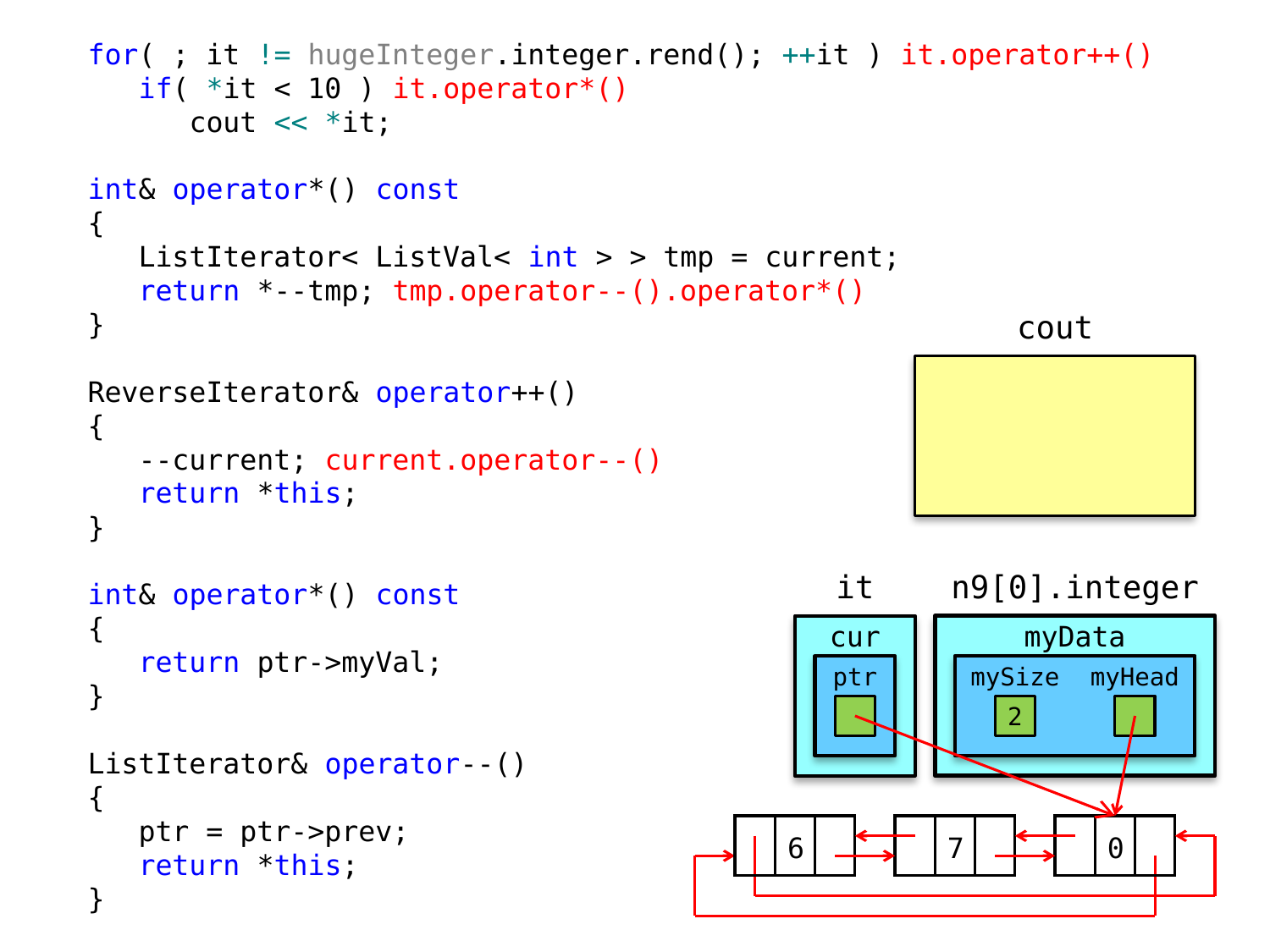

for( ; it != hugeInteger.integer.rend(); ++it ) it.operator++()
   if( *it < 10 ) it.operator*()
      cout << *it;

int& operator*() const
{
   ListIterator< ListVal< int > > tmp = current;
   return *--tmp; tmp.operator--().operator*()
}

ReverseIterator& operator++()
{
   --current; current.operator--()
   return *this;
}

int& operator*() const
{
   return ptr->myVal;
}

ListIterator& operator--()
{
   ptr = ptr->prev;
   return *this;
}
cout

it
n9[0].integer

cur

myData

ptr

mySize
myHead

2

6

7

0